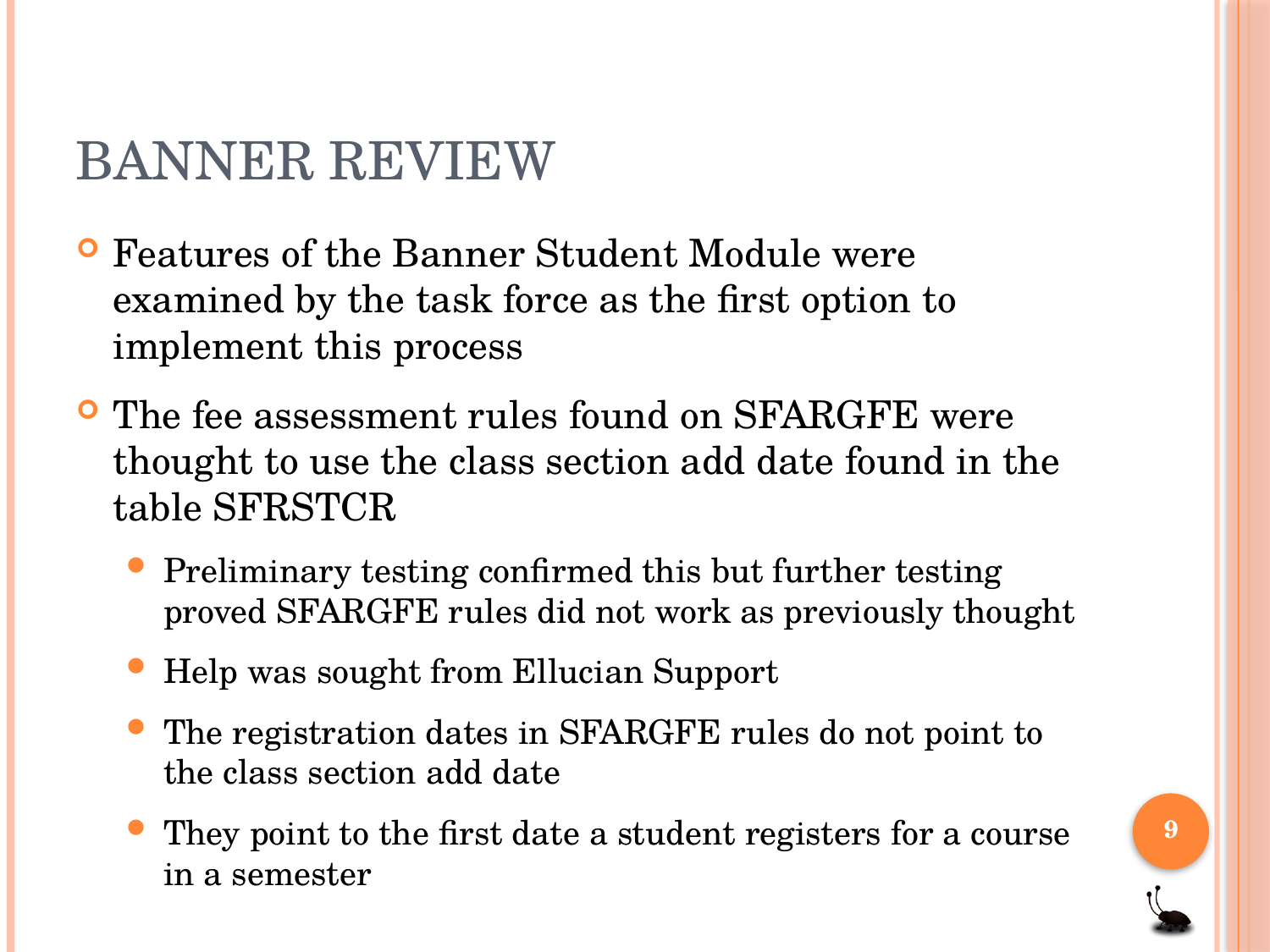

# Banner Review
Features of the Banner Student Module were examined by the task force as the first option to implement this process
The fee assessment rules found on SFARGFE were thought to use the class section add date found in the table SFRSTCR
Preliminary testing confirmed this but further testing proved SFARGFE rules did not work as previously thought
Help was sought from Ellucian Support
The registration dates in SFARGFE rules do not point to the class section add date
They point to the first date a student registers for a course in a semester

9